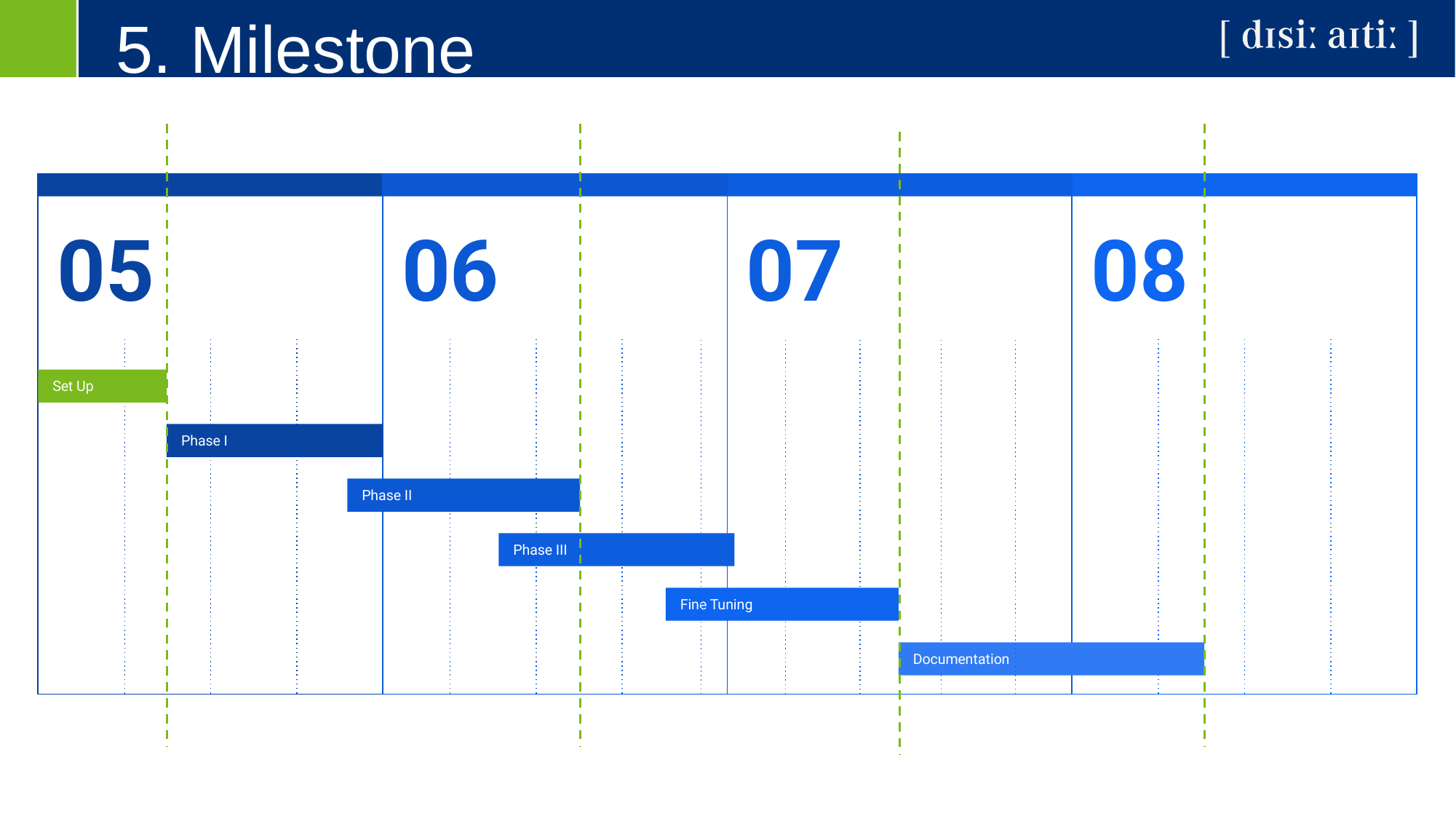

# 5. Milestone

05

06

07

08
Set Up
Phase I

Phase II
Phase III
Fine Tuning
Documentation